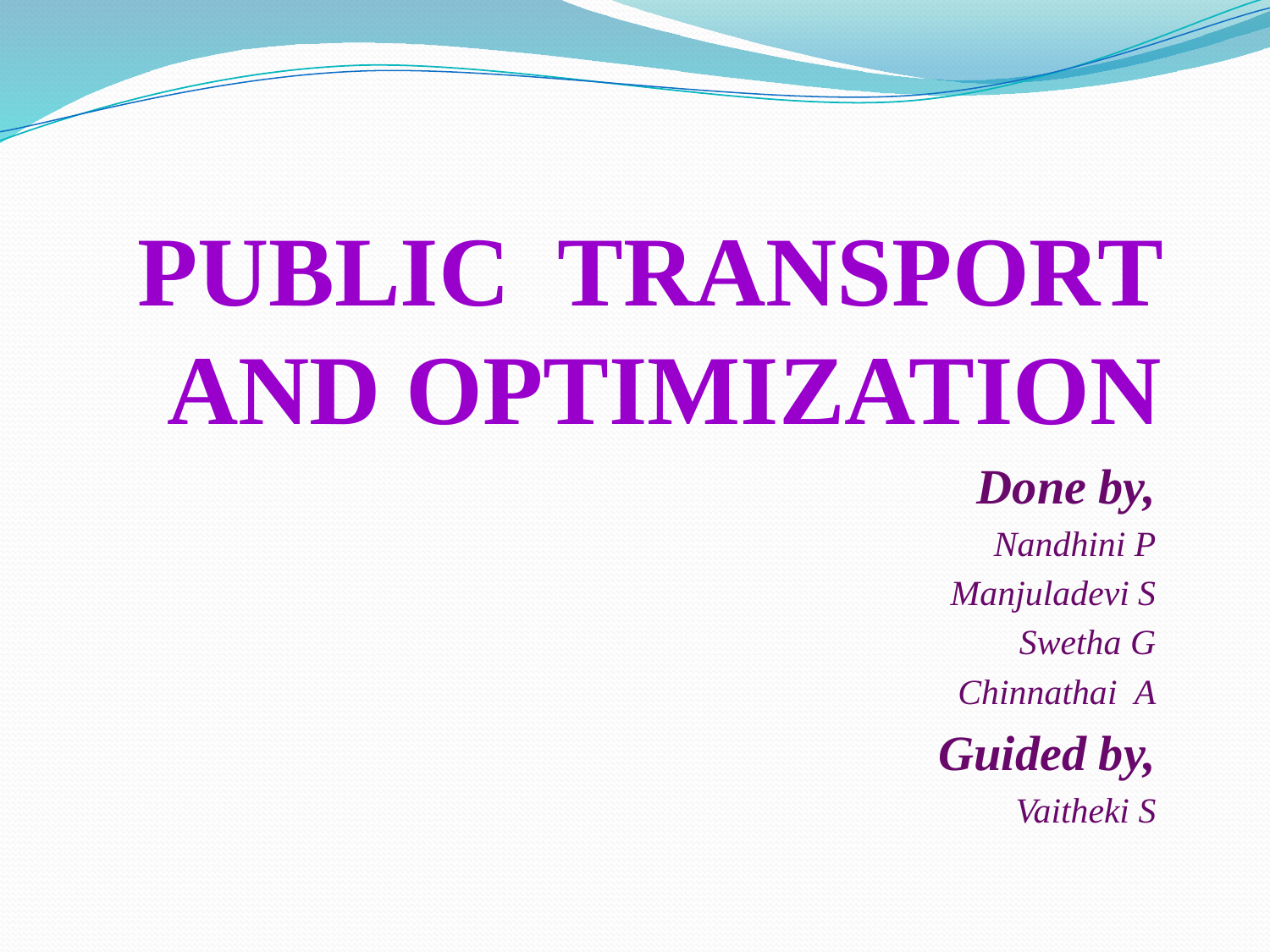

# PUBLIC  TRANSPORT AND OPTIMIZATION
Done by,
Nandhini P
Manjuladevi S
Swetha G
Chinnathai  A
Guided by,
Vaitheki S